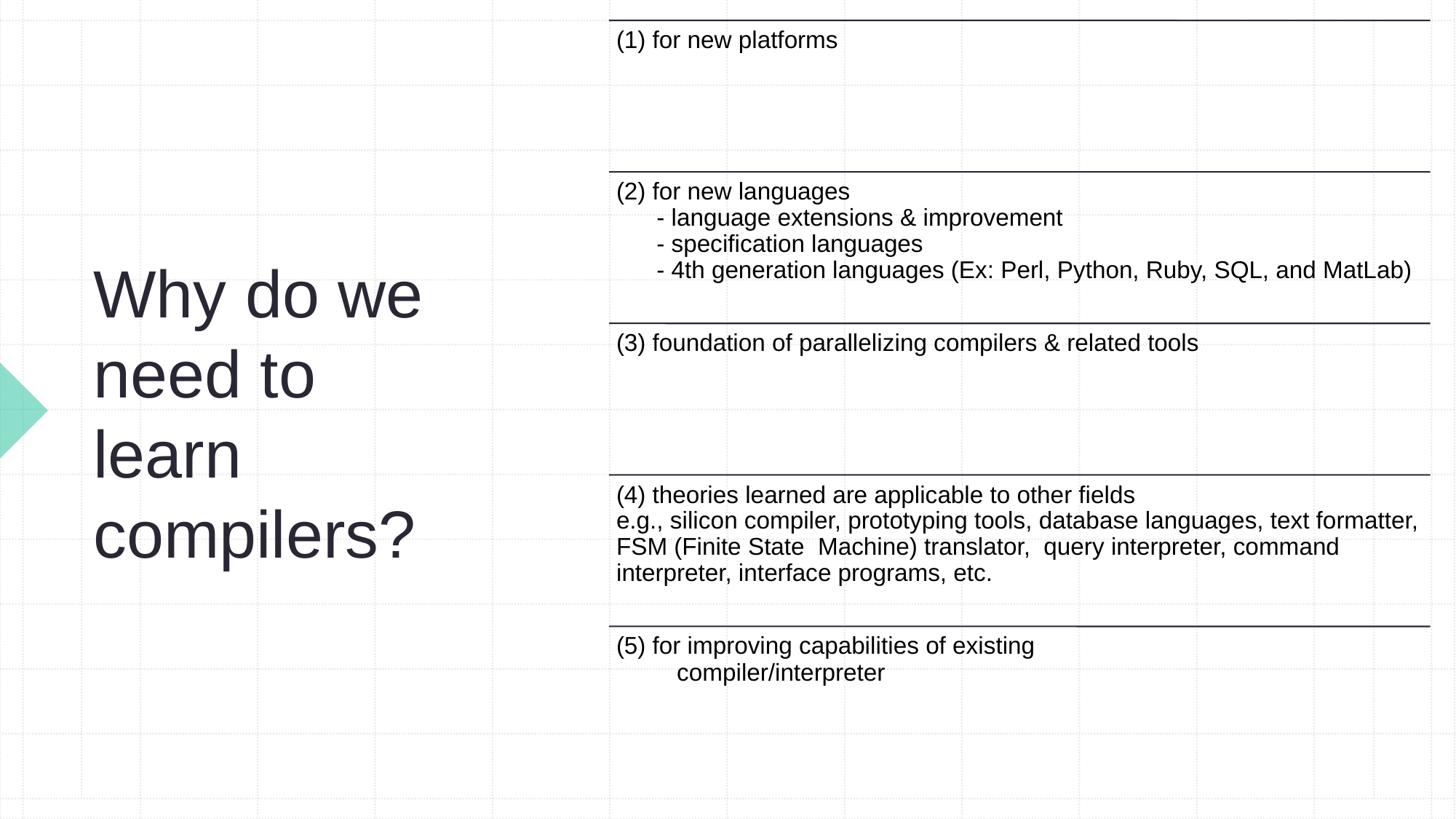

(1) for new platforms
(2) for new languages
      - language extensions & improvement
      - specification languages
      - 4th generation languages (Ex: Perl, Python, Ruby, SQL, and MatLab)
(3) foundation of parallelizing compilers & related tools
(4) theories learned are applicable to other fields
e.g., silicon compiler, prototyping tools, database languages, text formatter, FSM (Finite State  Machine) translator,  query interpreter, command interpreter, interface programs, etc.
(5) for improving capabilities of existing
         compiler/interpreter
# Why do we need to learn compilers?

12